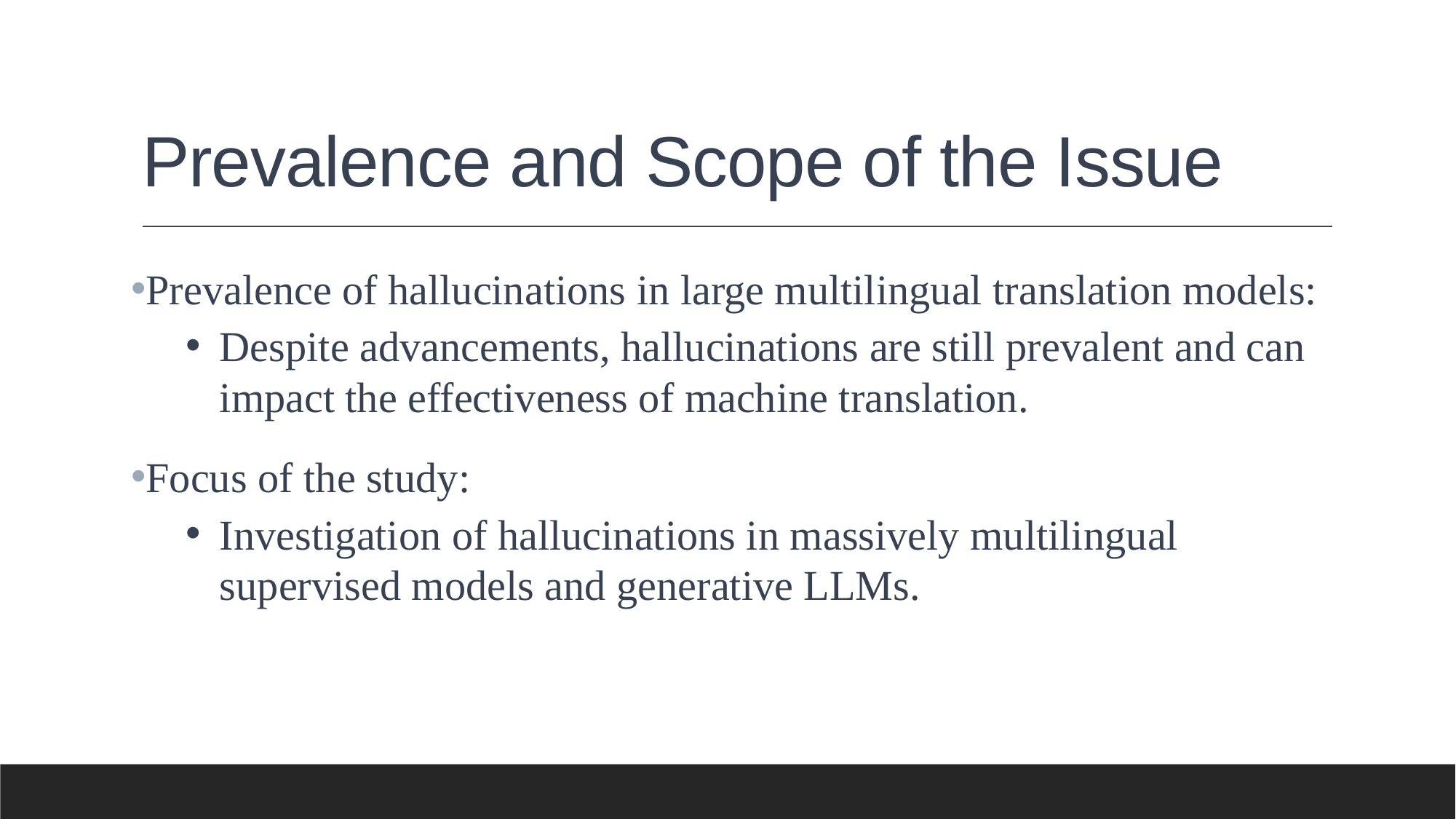

# Prevalence and Scope of the Issue
Prevalence of hallucinations in large multilingual translation models:
Despite advancements, hallucinations are still prevalent and can impact the effectiveness of machine translation.
Focus of the study:
Investigation of hallucinations in massively multilingual supervised models and generative LLMs.